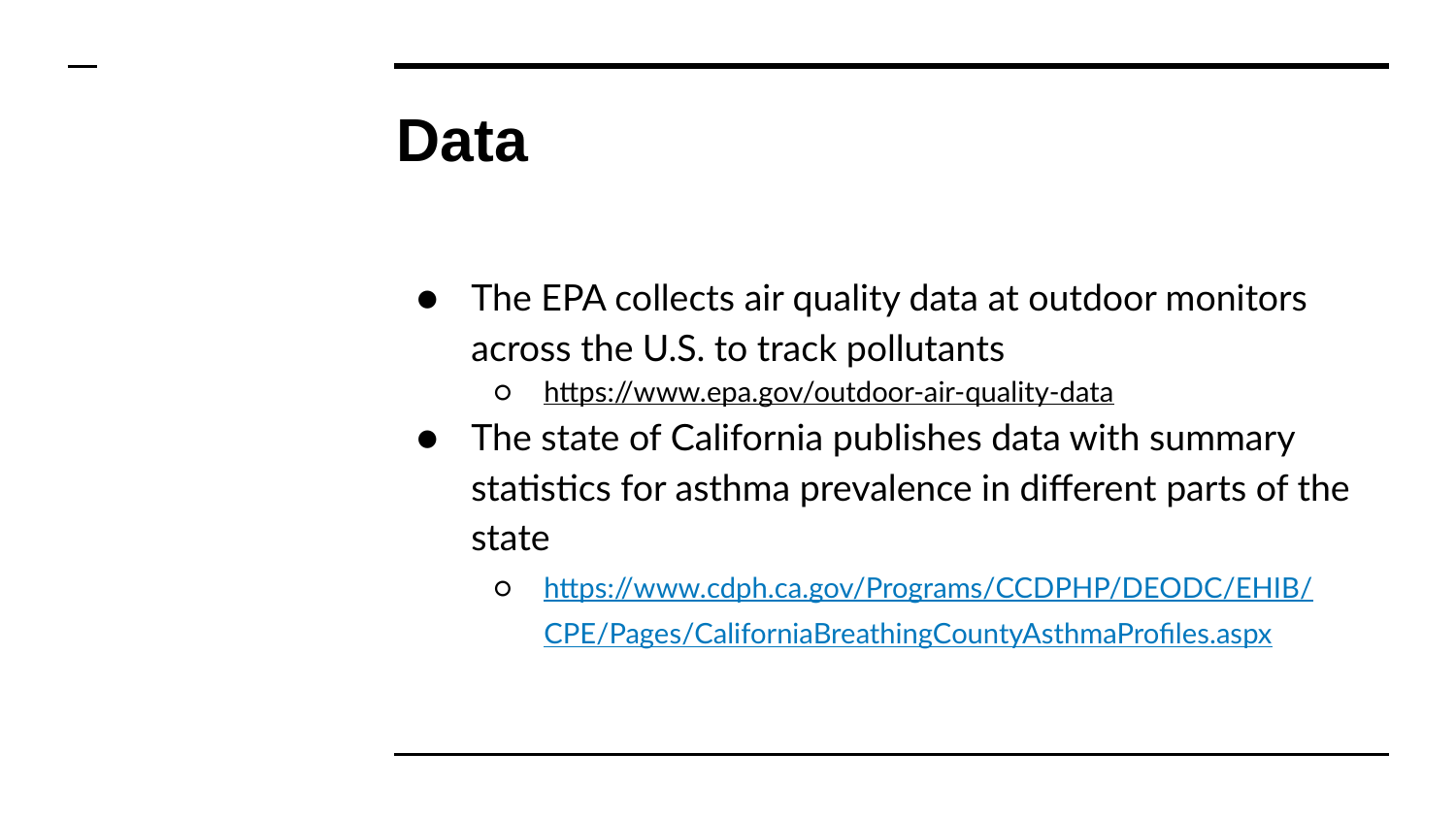

# Data
The EPA collects air quality data at outdoor monitors across the U.S. to track pollutants
https://www.epa.gov/outdoor-air-quality-data
The state of California publishes data with summary statistics for asthma prevalence in different parts of the state
https://www.cdph.ca.gov/Programs/CCDPHP/DEODC/EHIB/CPE/Pages/CaliforniaBreathingCountyAsthmaProfiles.aspx